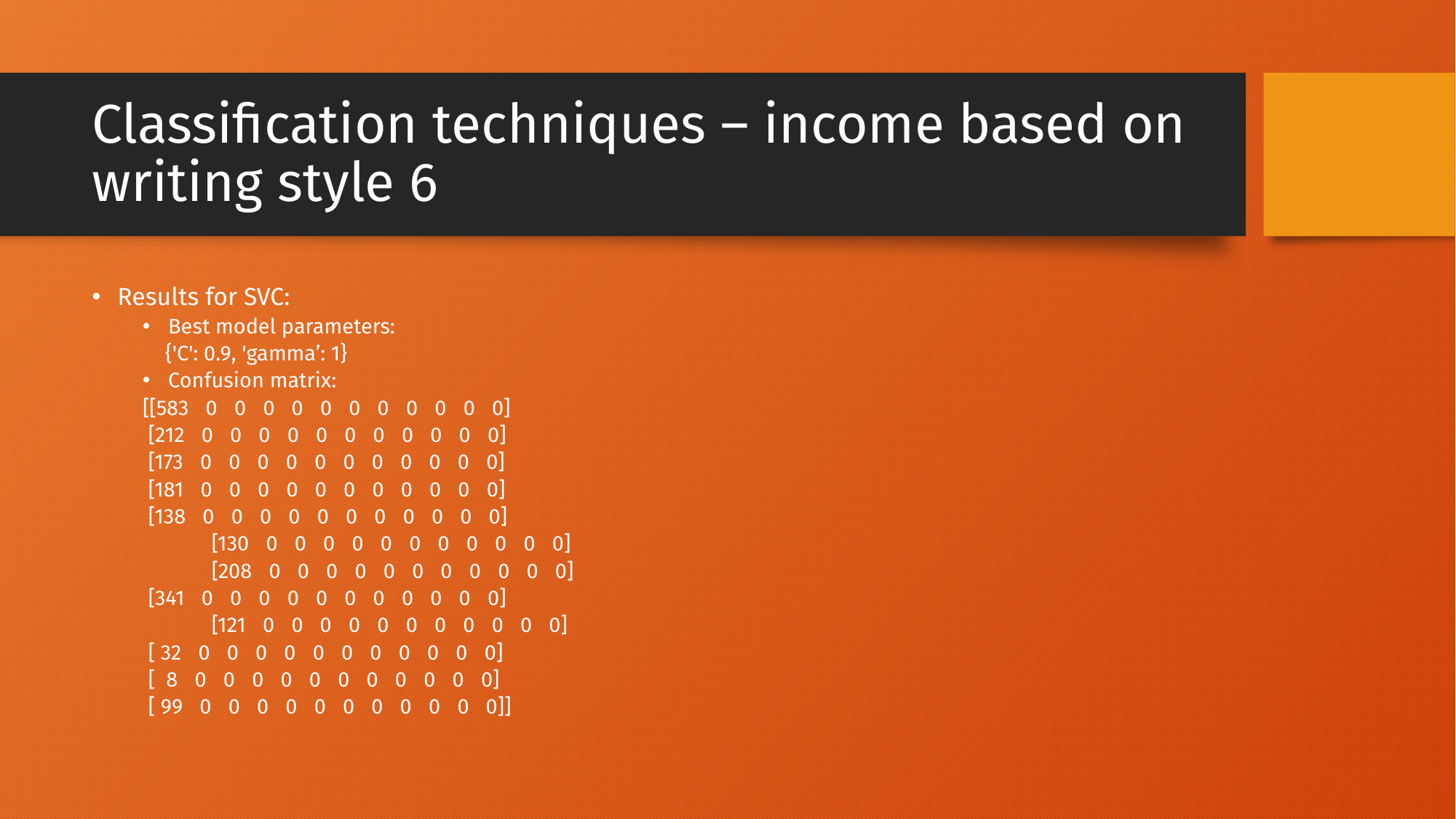

# Classification techniques – income based on writing style 6
Results for SVC:
Best model parameters:
    {'C': 0.9, 'gamma’: 1}
Confusion matrix:
	[[583   0   0   0   0   0   0   0   0   0   0   0]
	 [212   0   0   0   0   0   0   0   0   0   0   0]
	 [173   0   0   0   0   0   0   0   0   0   0   0]
	 [181   0   0   0   0   0   0   0   0   0   0   0]
	 [138   0   0   0   0   0   0   0   0   0   0   0]
 	 [130   0   0   0   0   0   0   0   0   0   0   0]
 	 [208   0   0   0   0   0   0   0   0   0   0   0]
	 [341   0   0   0   0   0   0   0   0   0   0   0]
 	 [121   0   0   0   0   0   0   0   0   0   0   0]
	 [ 32   0   0   0   0   0   0   0   0   0   0   0]
	 [  8   0   0   0   0   0   0   0   0   0   0   0]
	 [ 99   0   0   0   0   0   0   0   0   0   0   0]]